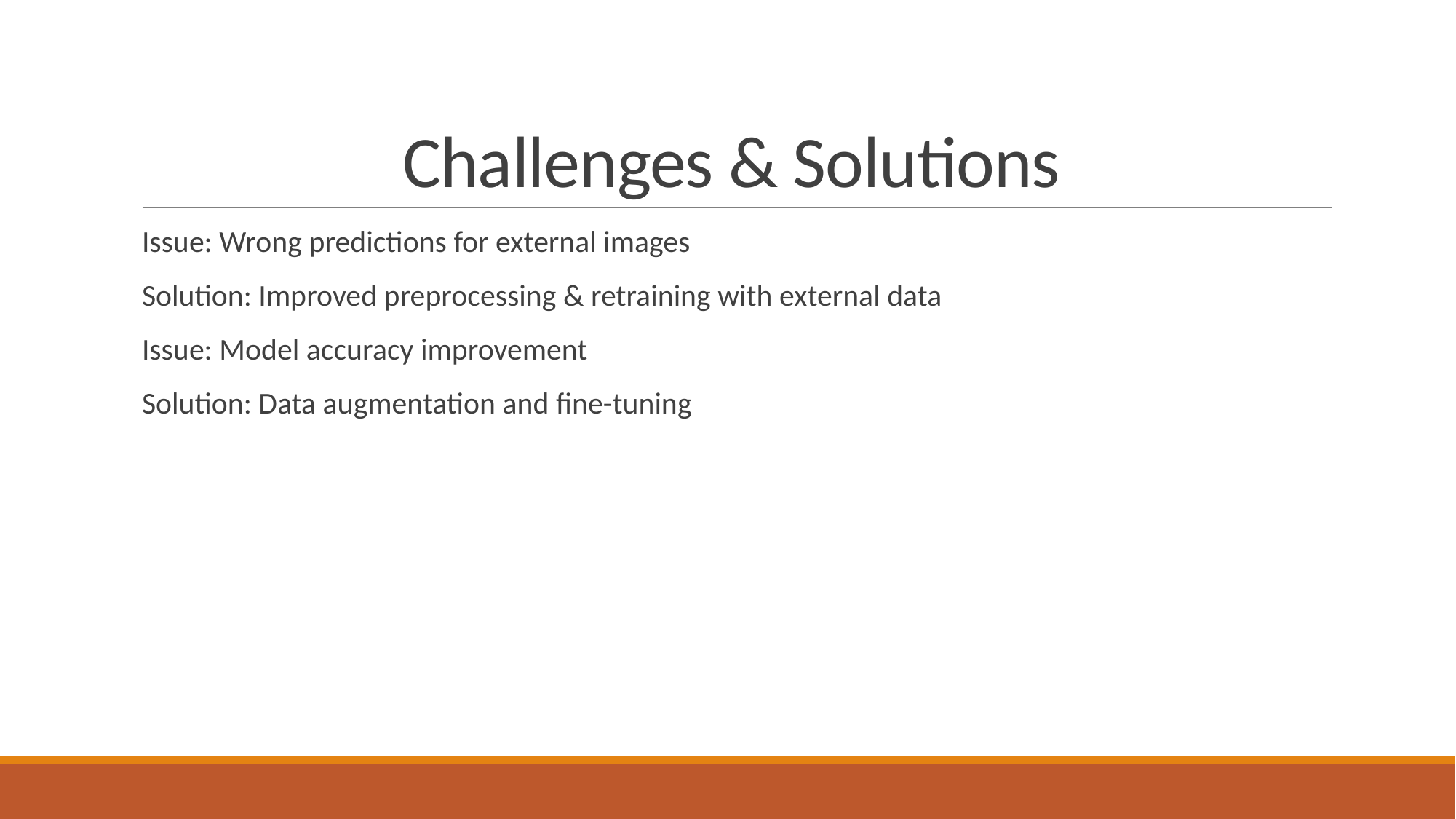

# Challenges & Solutions
Issue: Wrong predictions for external images
Solution: Improved preprocessing & retraining with external data
Issue: Model accuracy improvement
Solution: Data augmentation and fine-tuning